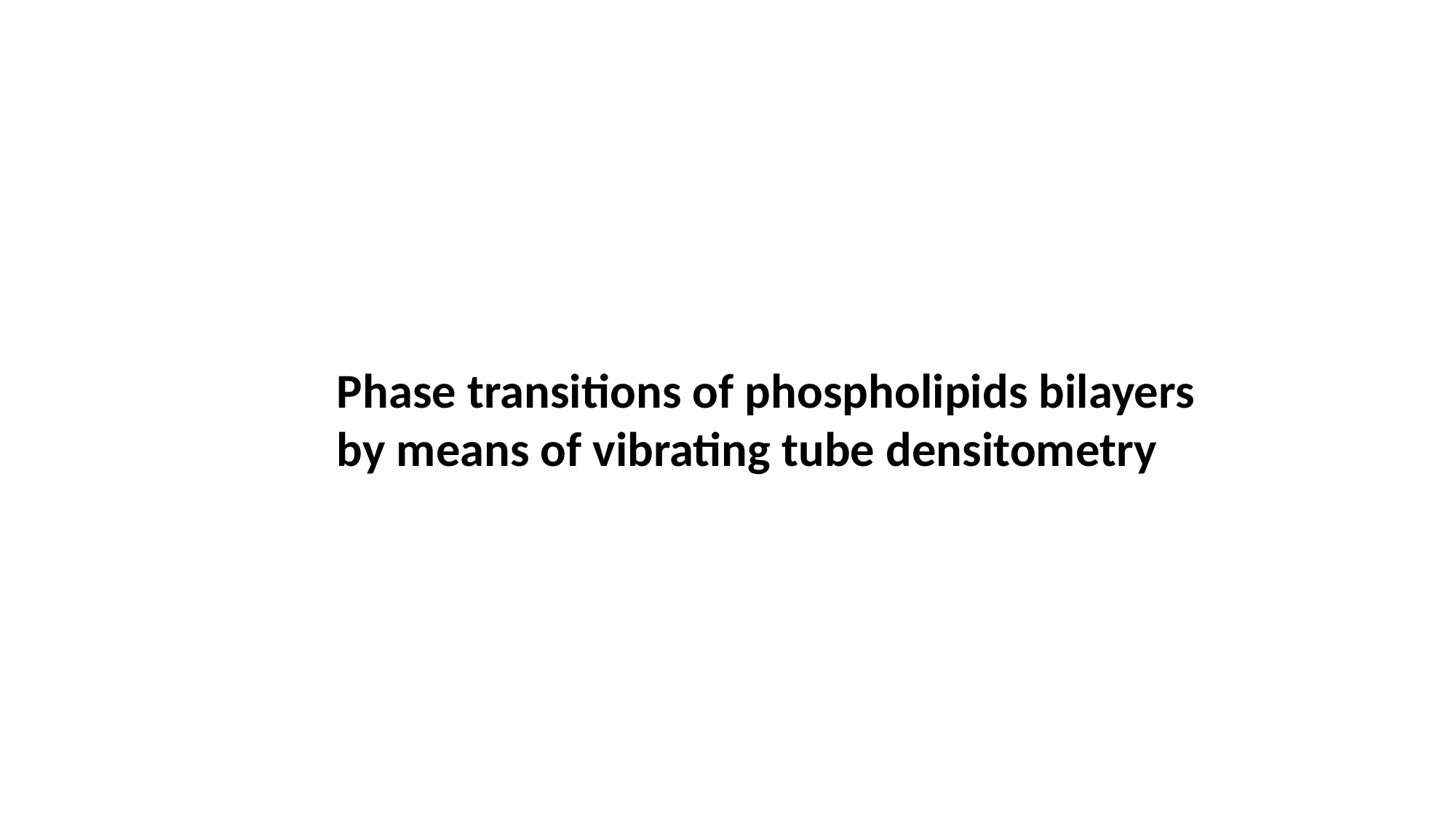

Phase transitions of phospholipids bilayers by means of vibrating tube densitometry